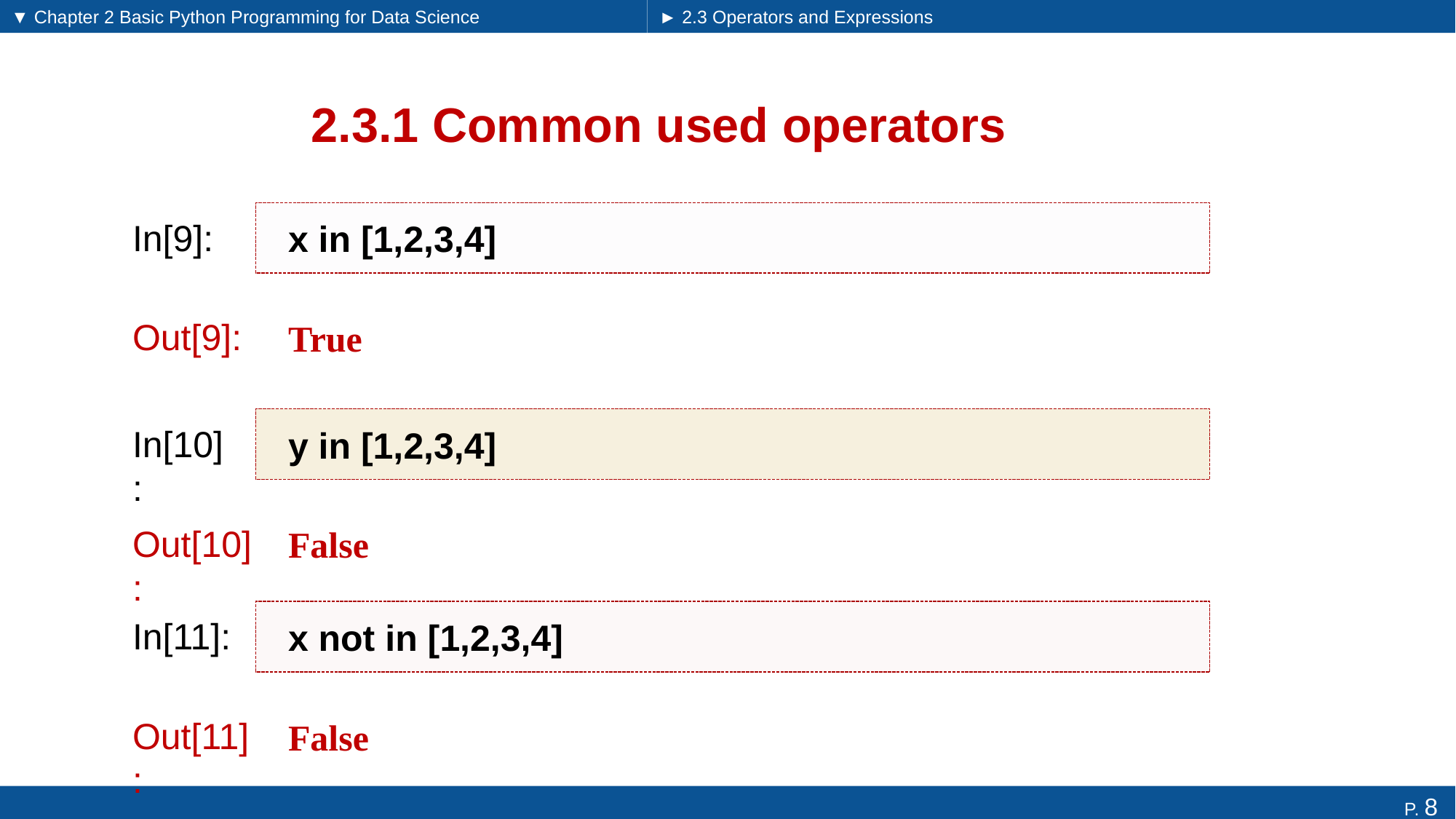

▼ Chapter 2 Basic Python Programming for Data Science
► 2.3 Operators and Expressions
# 2.3.1 Common used operators
x in [1,2,3,4]
In[9]:
True
Out[9]:
y in [1,2,3,4]
In[10]:
False
Out[10]:
x not in [1,2,3,4]
In[11]:
False
Out[11]: